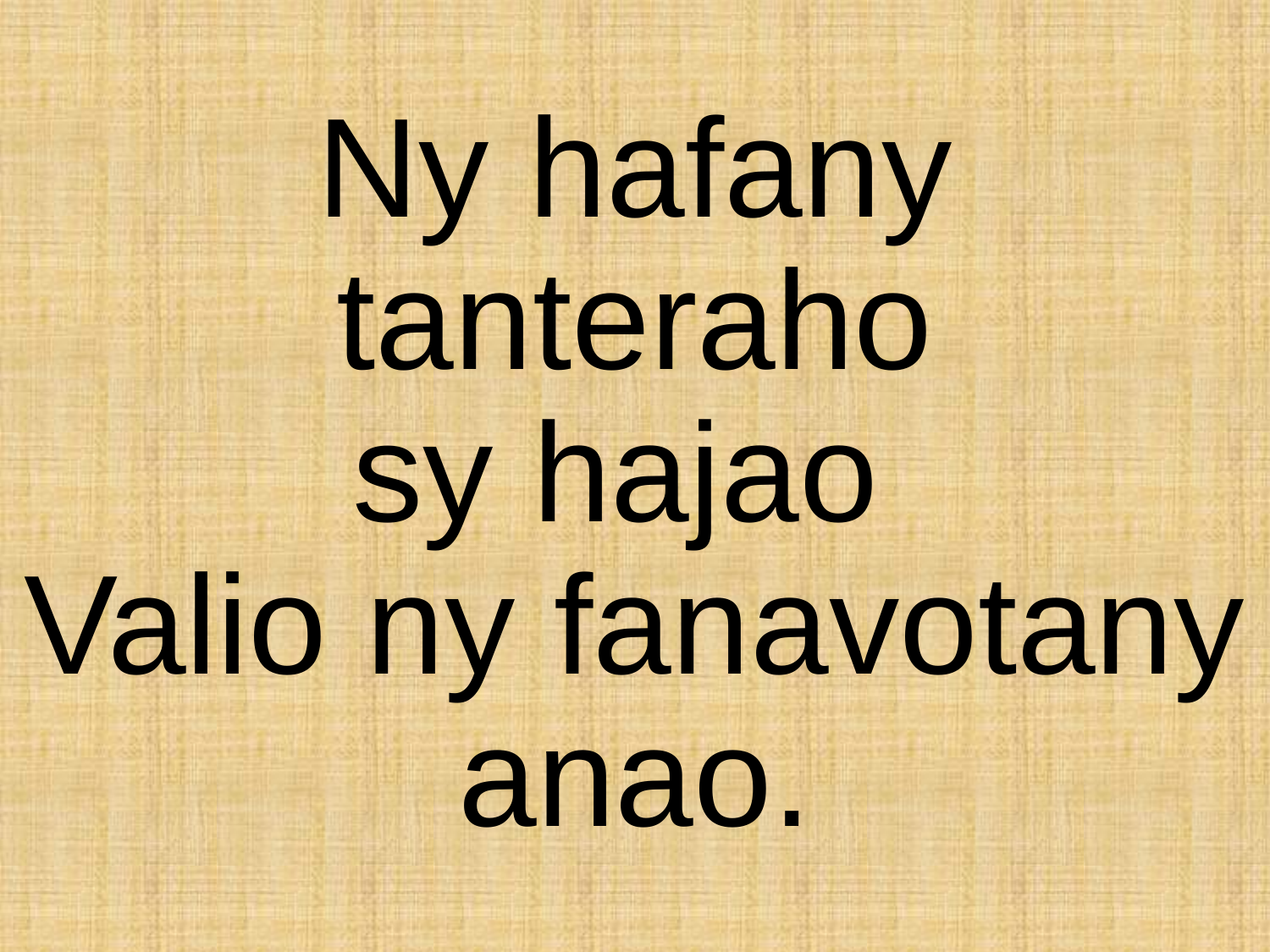

Ny hafany tanteraho
sy hajao
Valio ny fanavotany
anao.